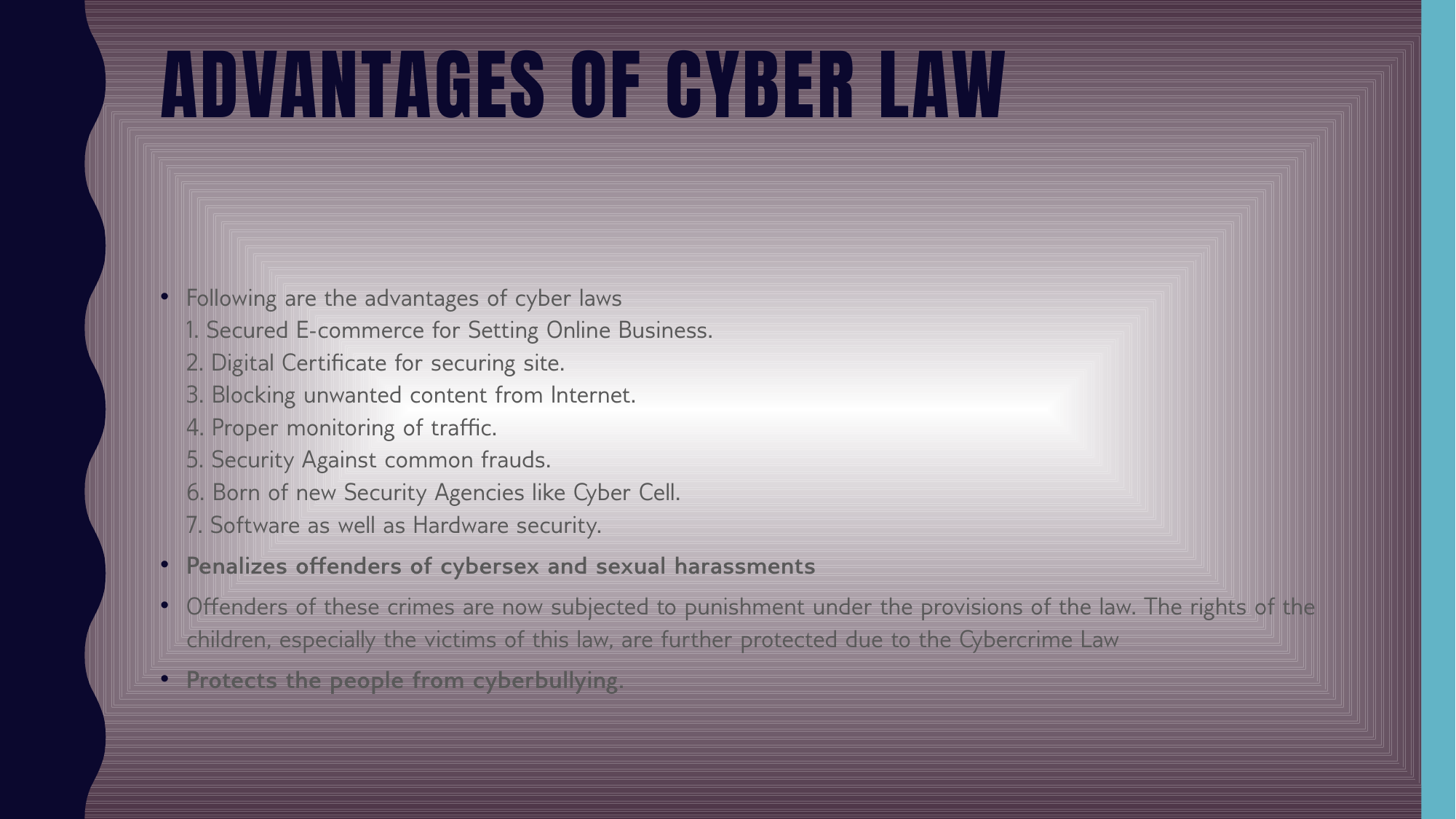

# Advantages of Cyber law
Following are the advantages of cyber laws
1. Secured E-commerce for Setting Online Business.
2. Digital Certificate for securing site.
3. Blocking unwanted content from Internet.
4. Proper monitoring of traffic.
5. Security Against common frauds.
6. Born of new Security Agencies like Cyber Cell.
7. Software as well as Hardware security.
Penalizes offenders of cybersex and sexual harassments
Offenders of these crimes are now subjected to punishment under the provisions of the law. The rights of the children, especially the victims of this law, are further protected due to the Cybercrime Law
Protects the people from cyberbullying.